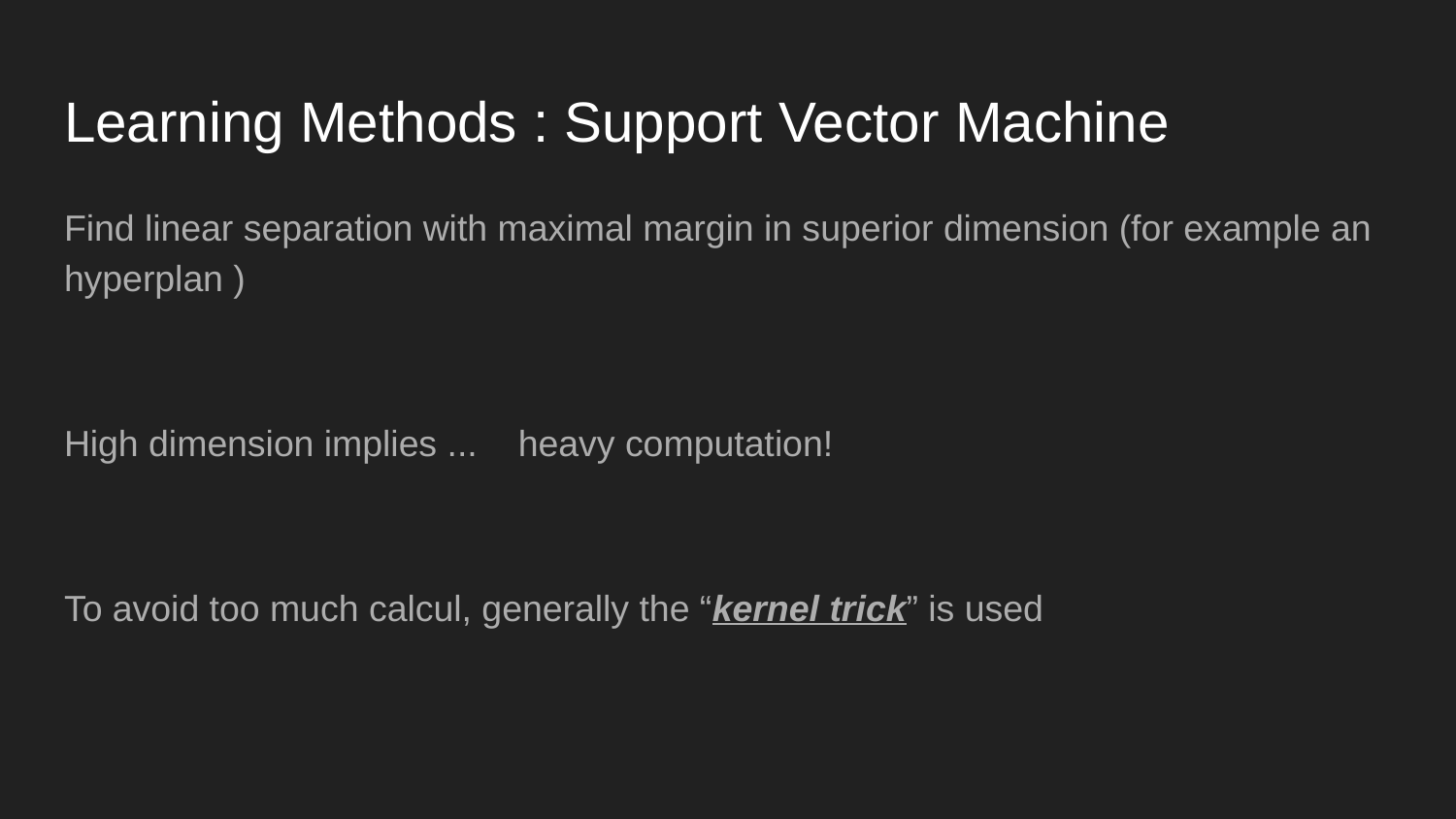

# Learning Methods : Support Vector Machine
Find linear separation with maximal margin in superior dimension (for example an hyperplan )

High dimension implies ...    heavy computation!

To avoid too much calcul, generally the “kernel trick” is used